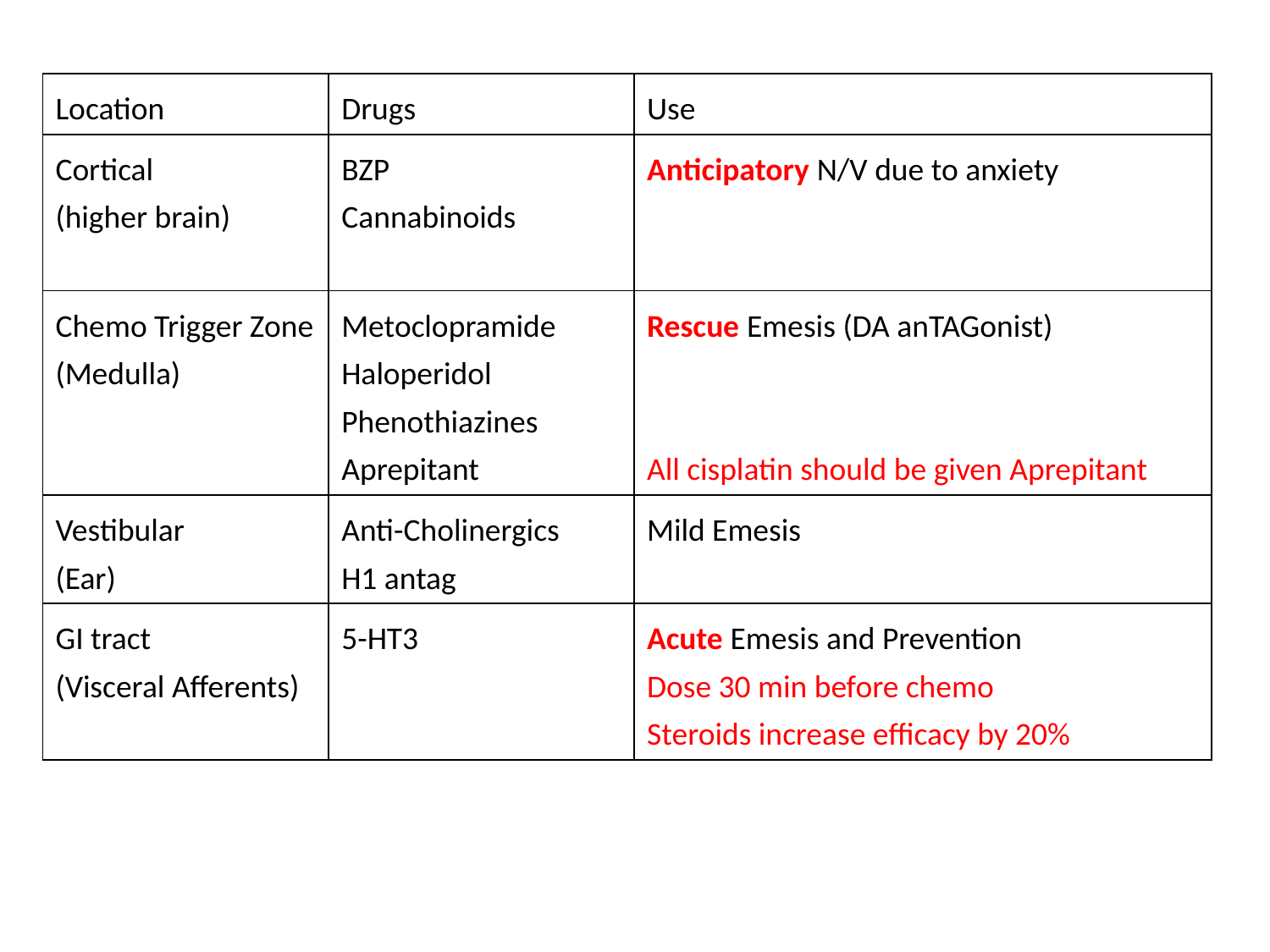

| Location | Drugs | Use |
| --- | --- | --- |
| Cortical (higher brain) | BZP Cannabinoids | Anticipatory N/V due to anxiety |
| Chemo Trigger Zone (Medulla) | Metoclopramide Haloperidol Phenothiazines Aprepitant | Rescue Emesis (DA anTAGonist) All cisplatin should be given Aprepitant |
| Vestibular (Ear) | Anti-Cholinergics H1 antag | Mild Emesis |
| GI tract (Visceral Afferents) | 5-HT3 | Acute Emesis and Prevention Dose 30 min before chemo Steroids increase efficacy by 20% |